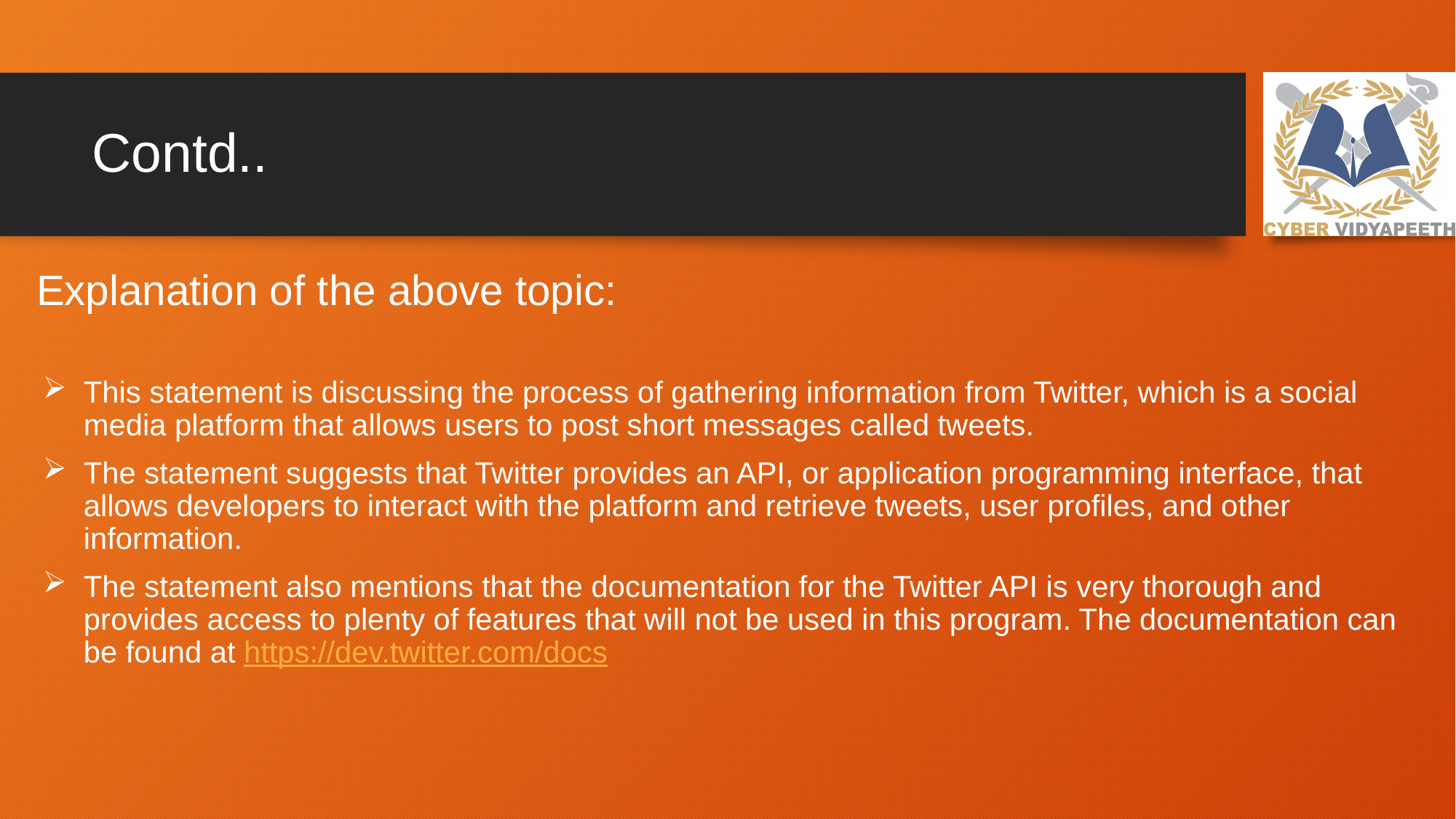

# Contd..
Explanation of the above topic:
This statement is discussing the process of gathering information from Twitter, which is a social media platform that allows users to post short messages called tweets.
The statement suggests that Twitter provides an API, or application programming interface, that allows developers to interact with the platform and retrieve tweets, user profiles, and other information.
The statement also mentions that the documentation for the Twitter API is very thorough and provides access to plenty of features that will not be used in this program. The documentation can be found at https://dev.twitter.com/docs